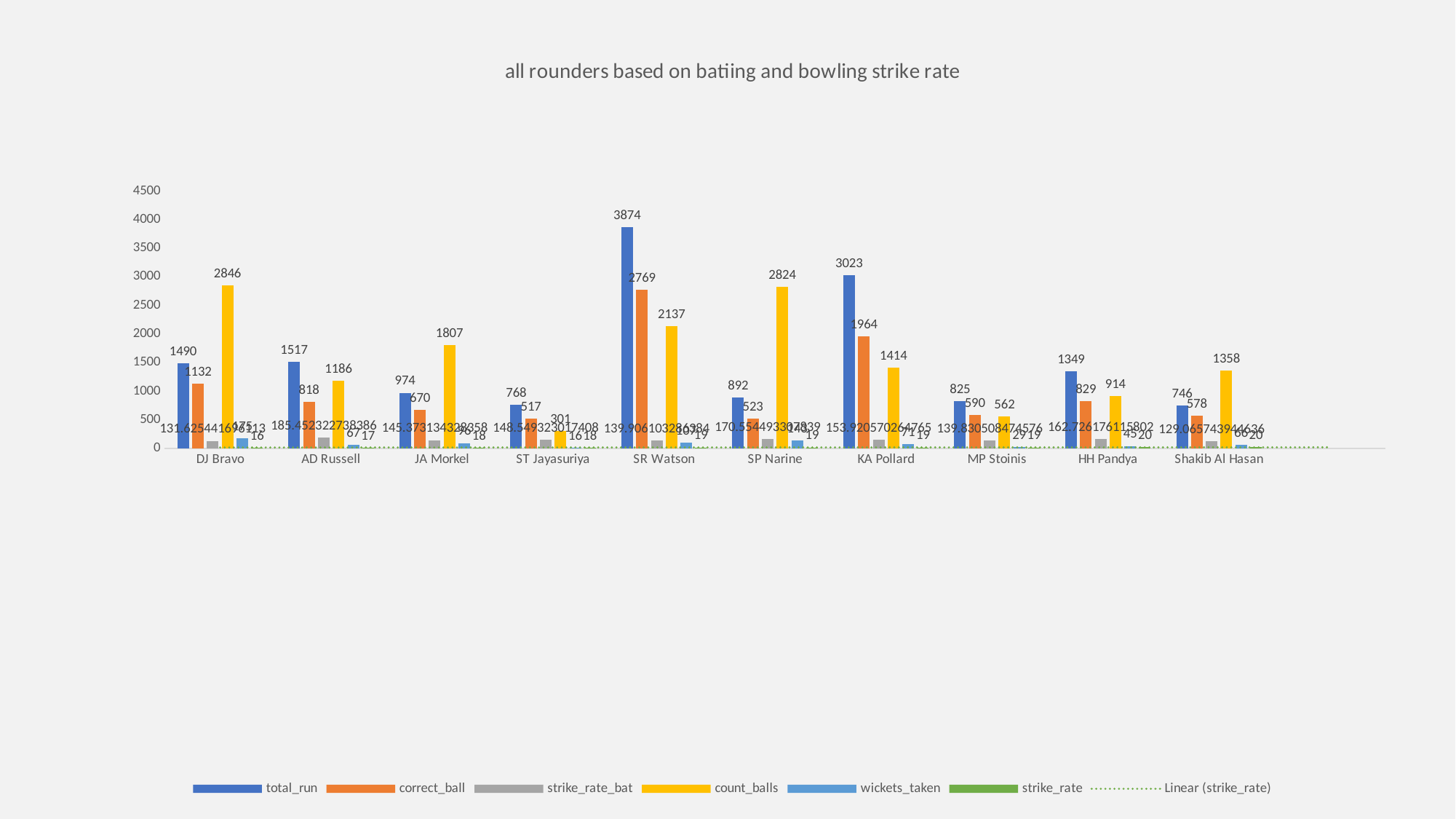

### Chart: all rounders based on batiing and bowling strike rate

| Category | total_run | correct_ball | strike_rate_bat | count_balls | wickets_taken | strike_rate |
|---|---|---|---|---|---|---|
| DJ Bravo | 1490.0 | 1132.0 | 131.625441696113 | 2846.0 | 175.0 | 16.0 |
| AD Russell | 1517.0 | 818.0 | 185.452322738386 | 1186.0 | 67.0 | 17.0 |
| JA Morkel | 974.0 | 670.0 | 145.373134328358 | 1807.0 | 96.0 | 18.0 |
| ST Jayasuriya | 768.0 | 517.0 | 148.549323017408 | 301.0 | 16.0 | 18.0 |
| SR Watson | 3874.0 | 2769.0 | 139.906103286384 | 2137.0 | 107.0 | 19.0 |
| SP Narine | 892.0 | 523.0 | 170.554493307839 | 2824.0 | 143.0 | 19.0 |
| KA Pollard | 3023.0 | 1964.0 | 153.920570264765 | 1414.0 | 71.0 | 19.0 |
| MP Stoinis | 825.0 | 590.0 | 139.830508474576 | 562.0 | 29.0 | 19.0 |
| HH Pandya | 1349.0 | 829.0 | 162.726176115802 | 914.0 | 45.0 | 20.0 |
| Shakib Al Hasan | 746.0 | 578.0 | 129.065743944636 | 1358.0 | 66.0 | 20.0 |